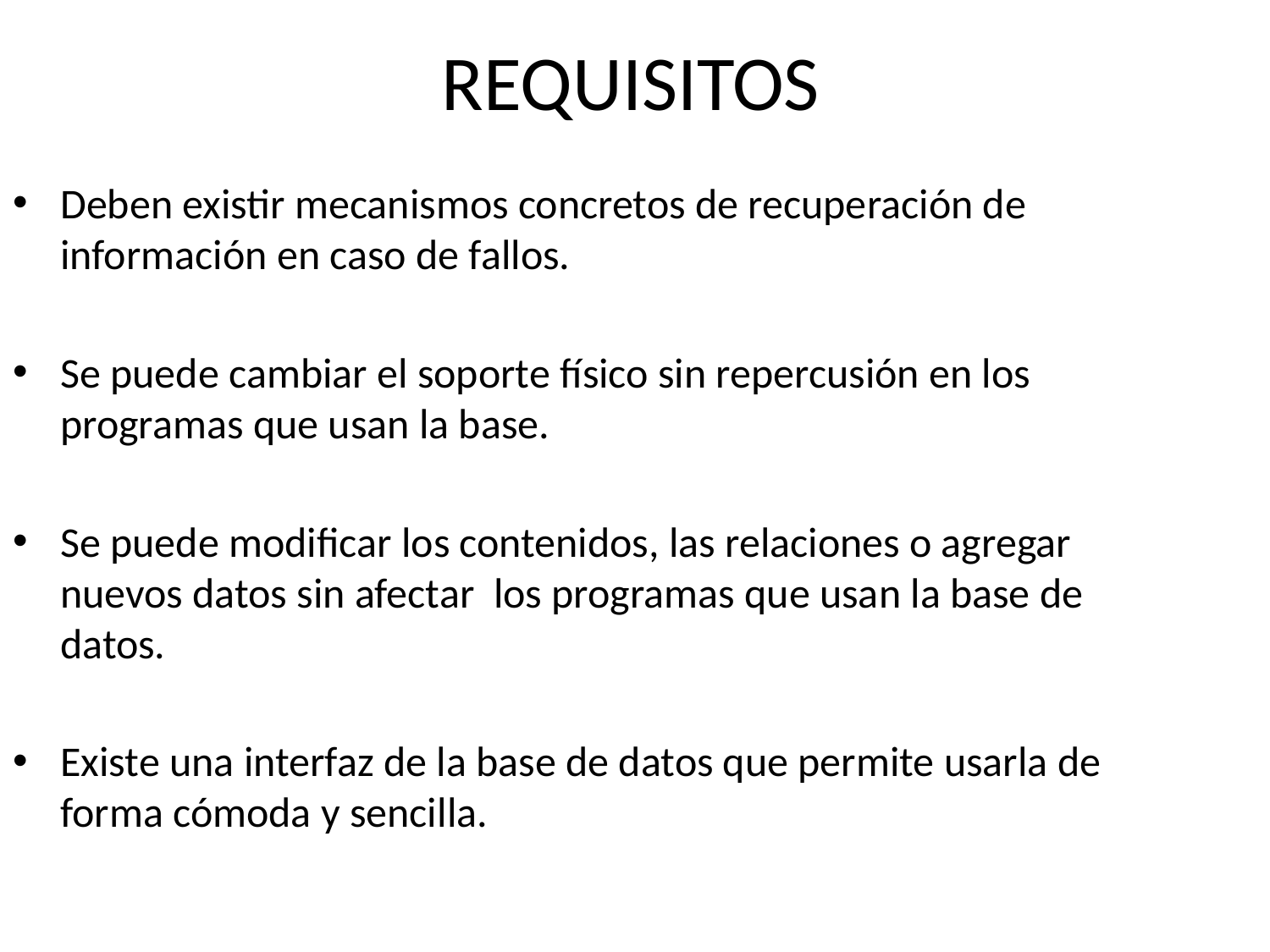

# REQUISITOS

Deben existir mecanismos concretos de recuperación de información en caso de fallos.

Se puede cambiar el soporte físico sin repercusión en los programas que usan la base.

Se puede modificar los contenidos, las relaciones o agregar nuevos datos sin afectar  los programas que usan la base de datos.

Existe una interfaz de la base de datos que permite usarla de forma cómoda y sencilla.